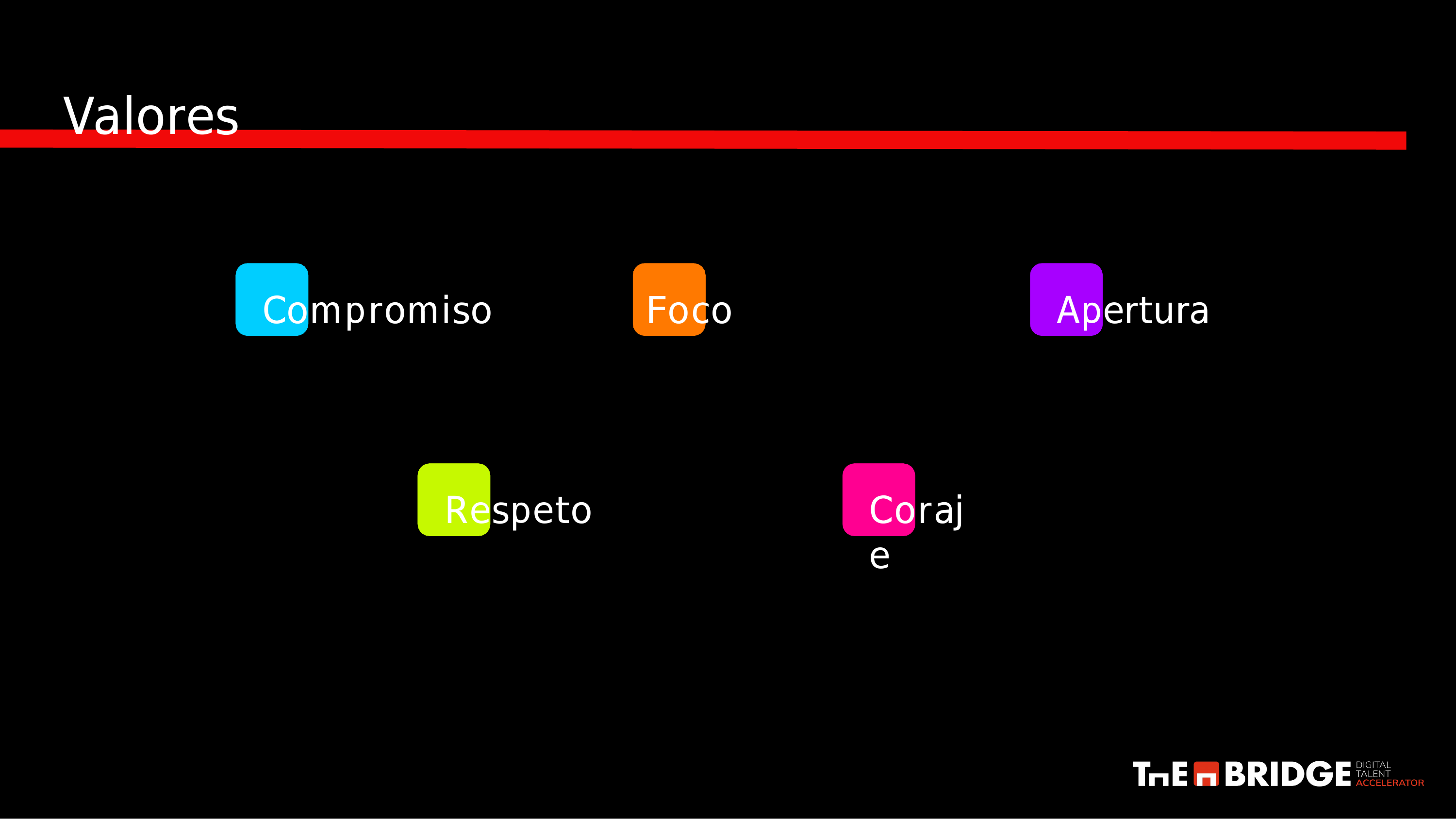

# Valores

Compromiso
Foco
Apertura

Respeto
Coraje